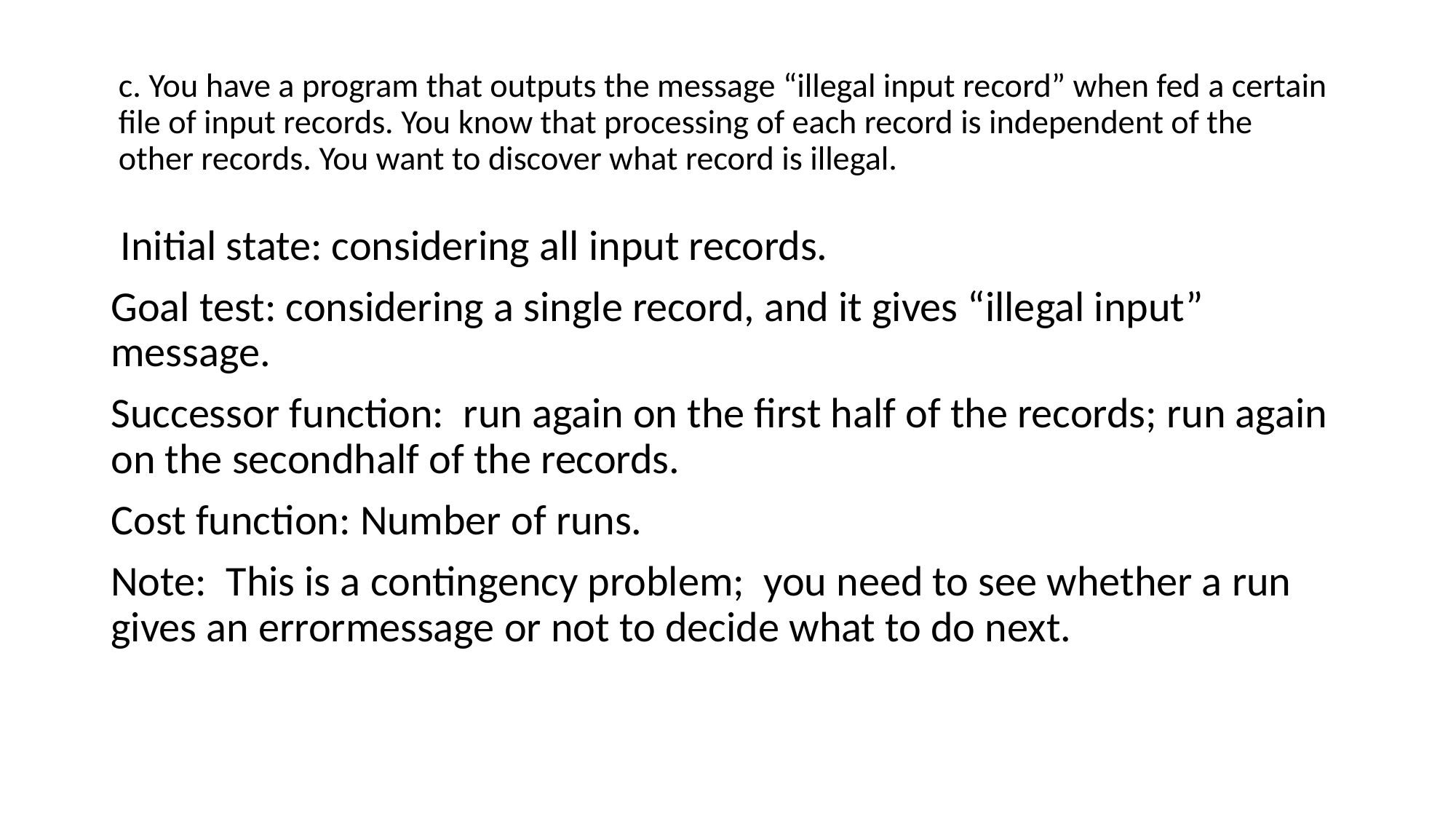

# c. You have a program that outputs the message “illegal input record” when fed a certain file of input records. You know that processing of each record is independent of the other records. You want to discover what record is illegal.
 Initial state: considering all input records.
Goal test: considering a single record, and it gives “illegal input” message.
Successor function:  run again on the first half of the records; run again on the secondhalf of the records.
Cost function: Number of runs.
Note:  This is a contingency problem;  you need to see whether a run gives an errormessage or not to decide what to do next.